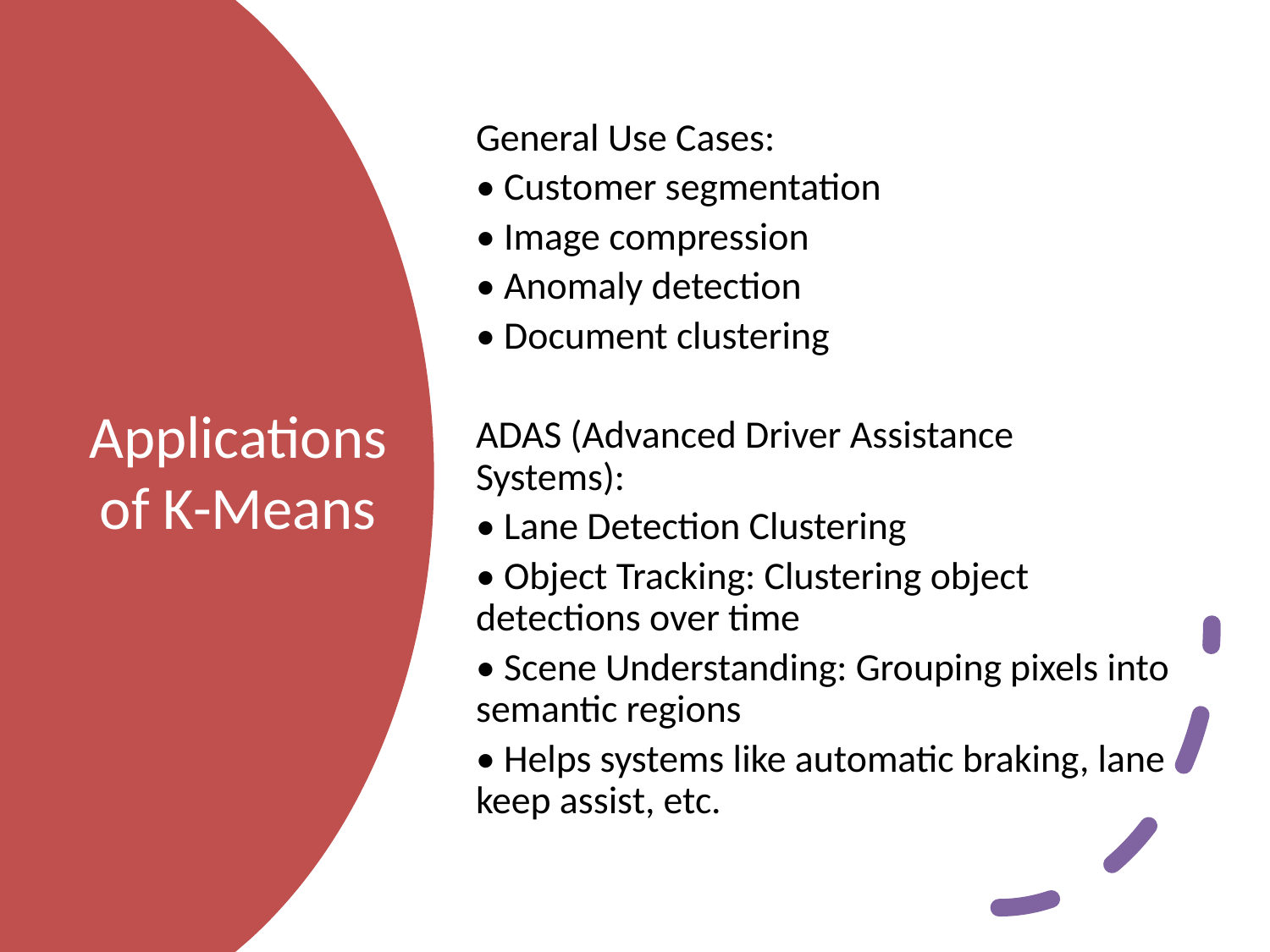

General Use Cases:
• Customer segmentation
• Image compression
• Anomaly detection
• Document clustering

ADAS (Advanced Driver Assistance Systems):
• Lane Detection Clustering
• Object Tracking: Clustering object detections over time
• Scene Understanding: Grouping pixels into semantic regions
• Helps systems like automatic braking, lane keep assist, etc.
# Applications of K-Means